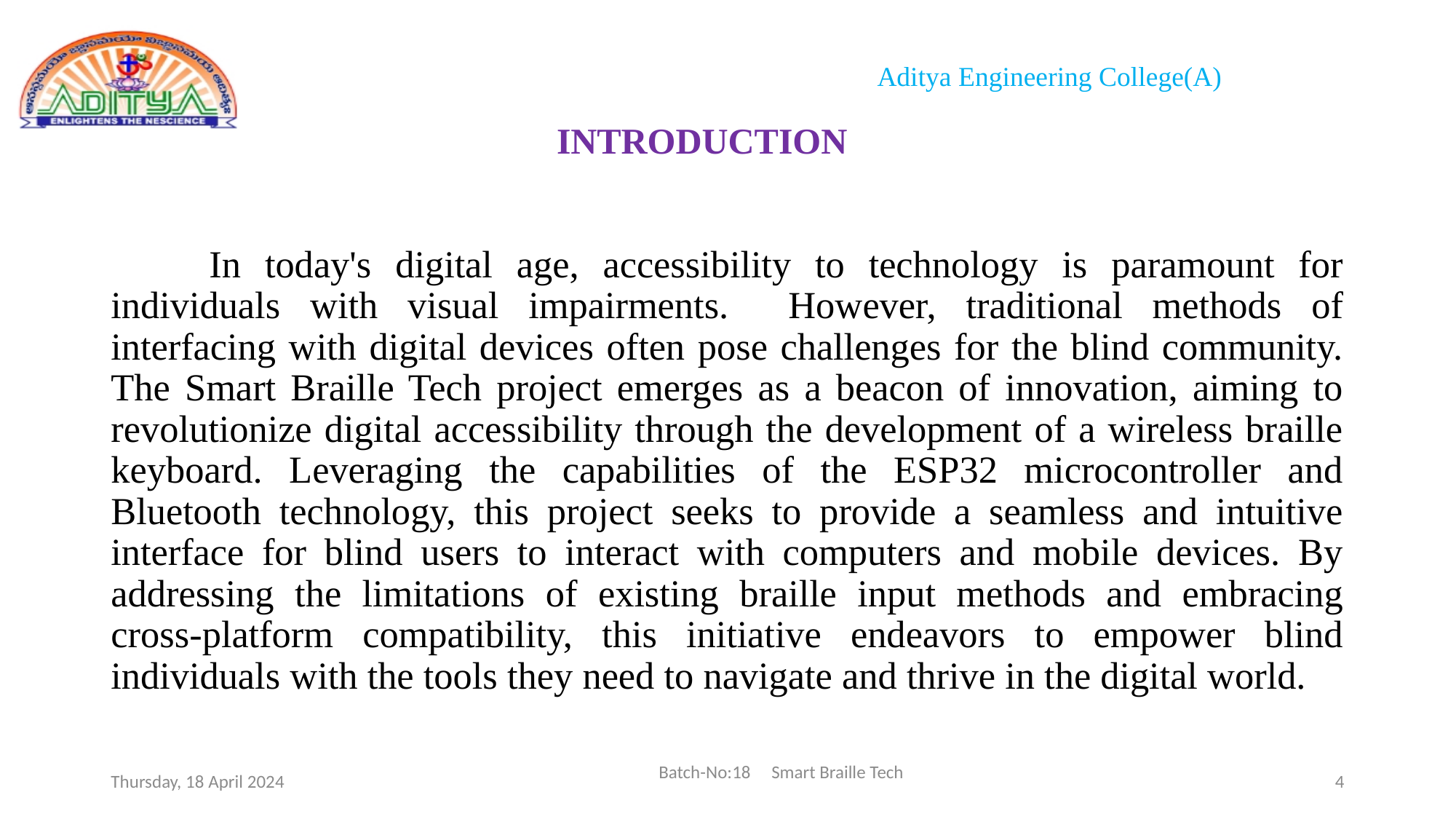

# INTRODUCTION

	In today's digital age, accessibility to technology is paramount for individuals with visual impairments.  However, traditional methods of interfacing with digital devices often pose challenges for the blind community. The Smart Braille Tech project emerges as a beacon of innovation, aiming to revolutionize digital accessibility through the development of a wireless braille keyboard. Leveraging the capabilities of the ESP32 microcontroller and Bluetooth technology, this project seeks to provide a seamless and intuitive interface for blind users to interact with computers and mobile devices. By addressing the limitations of existing braille input methods and embracing cross-platform compatibility, this initiative endeavors to empower blind individuals with the tools they need to navigate and thrive in the digital world.
Batch-No:18     Smart Braille Tech
Thursday, 18 April 2024
4